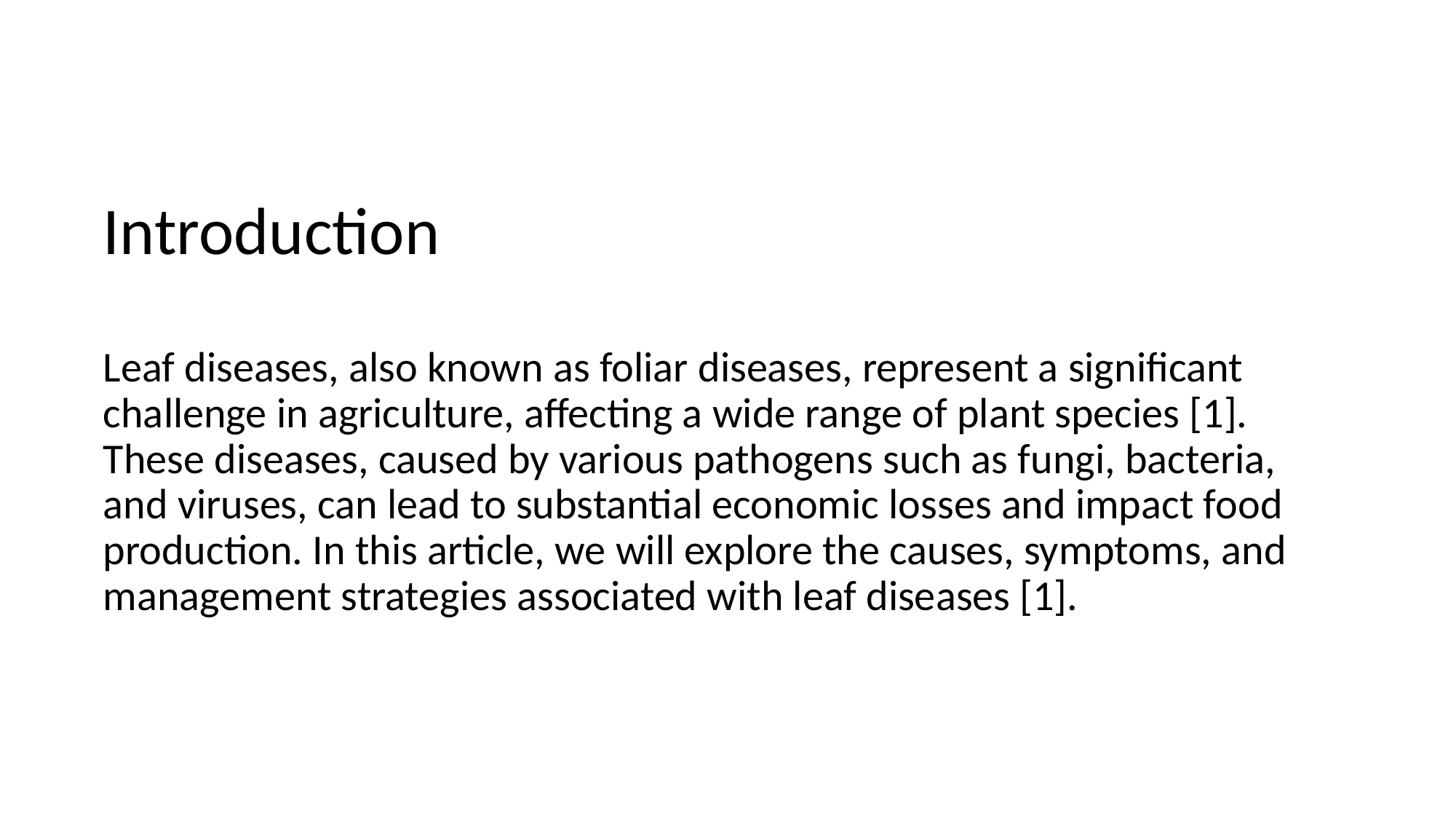

# Introduction
Leaf diseases, also known as foliar diseases, represent a significant challenge in agriculture, affecting a wide range of plant species [1]. These diseases, caused by various pathogens such as fungi, bacteria, and viruses, can lead to substantial economic losses and impact food production. In this article, we will explore the causes, symptoms, and management strategies associated with leaf diseases [1].